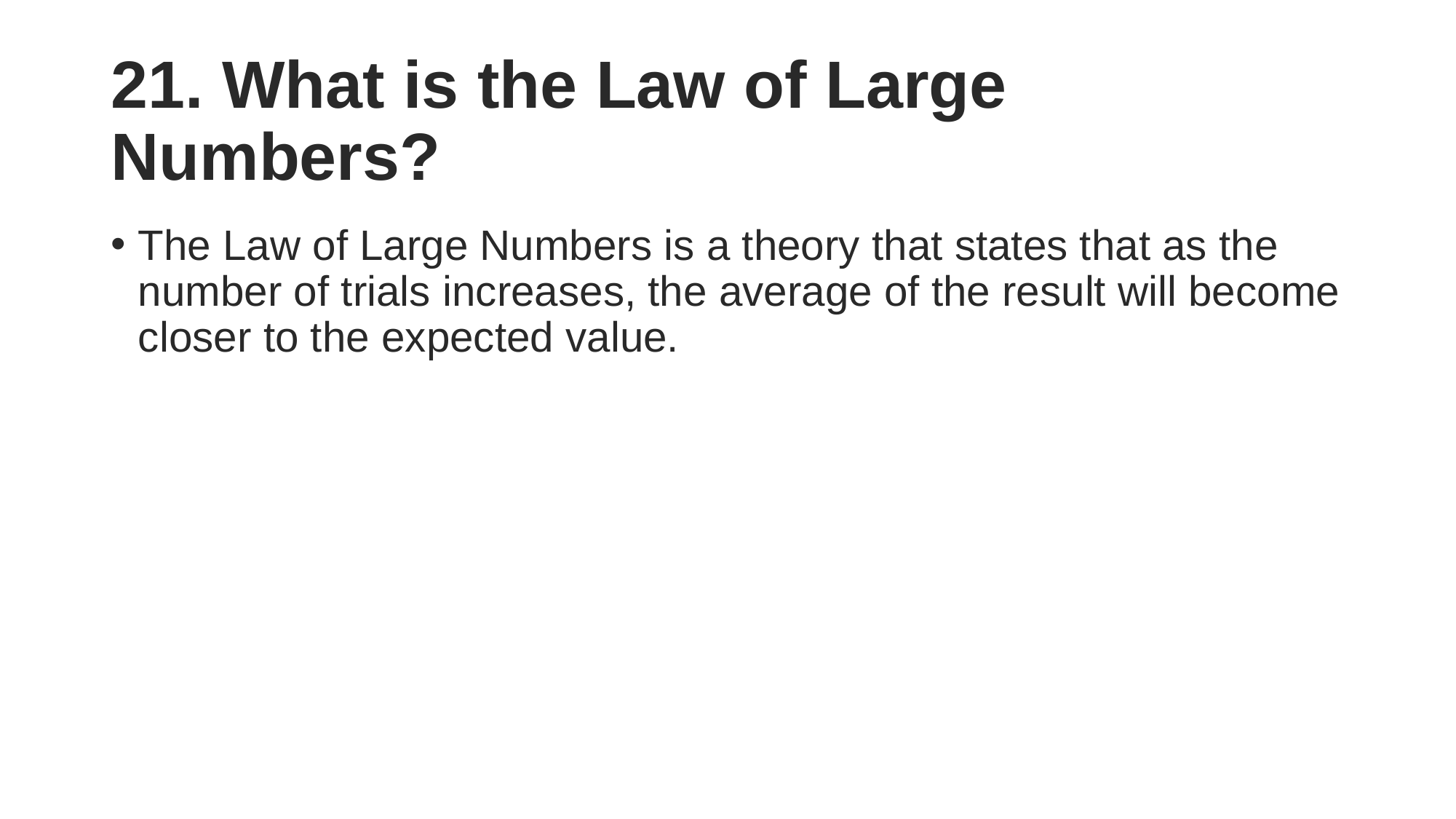

# 21. What is the Law of Large Numbers?
The Law of Large Numbers is a theory that states that as the number of trials increases, the average of the result will become closer to the expected value.